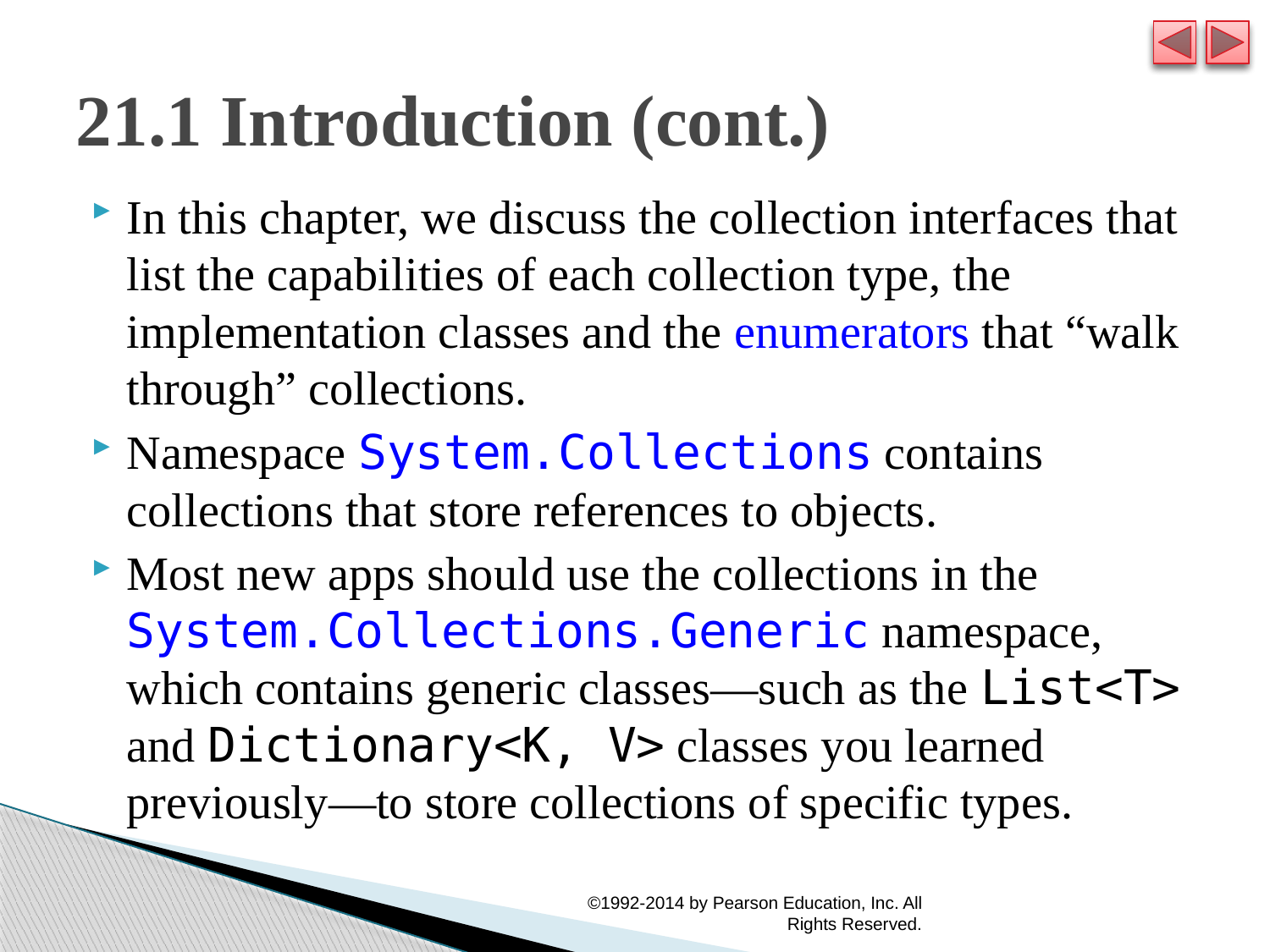

# 21.1 Introduction (cont.)
In this chapter, we discuss the collection interfaces that list the capabilities of each collection type, the implementation classes and the enumerators that “walk through” collections.
Namespace System.Collections contains collections that store references to objects.
Most new apps should use the collections in the System.Collections.Generic namespace, which contains generic classes—such as the List<T> and Dictionary<K, V> classes you learned previously—to store collections of specific types.
©1992-2014 by Pearson Education, Inc. All Rights Reserved.